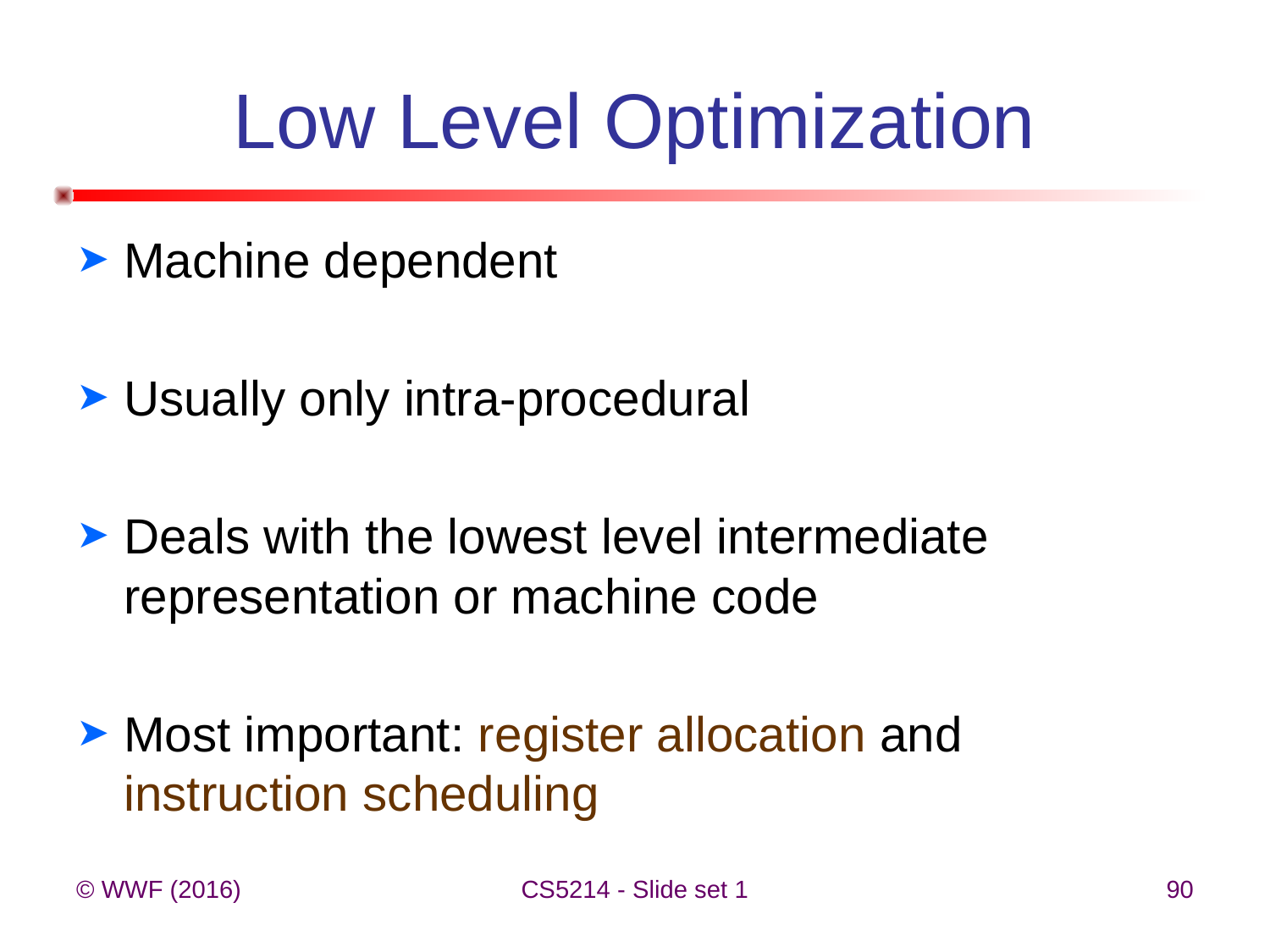

# Low Level Optimization
Machine dependent

Usually only intra-procedural

Deals with the lowest level intermediate representation or machine code

Most important: register allocation and instruction scheduling
© WWF (2016)
CS5214 - Slide set 1
90